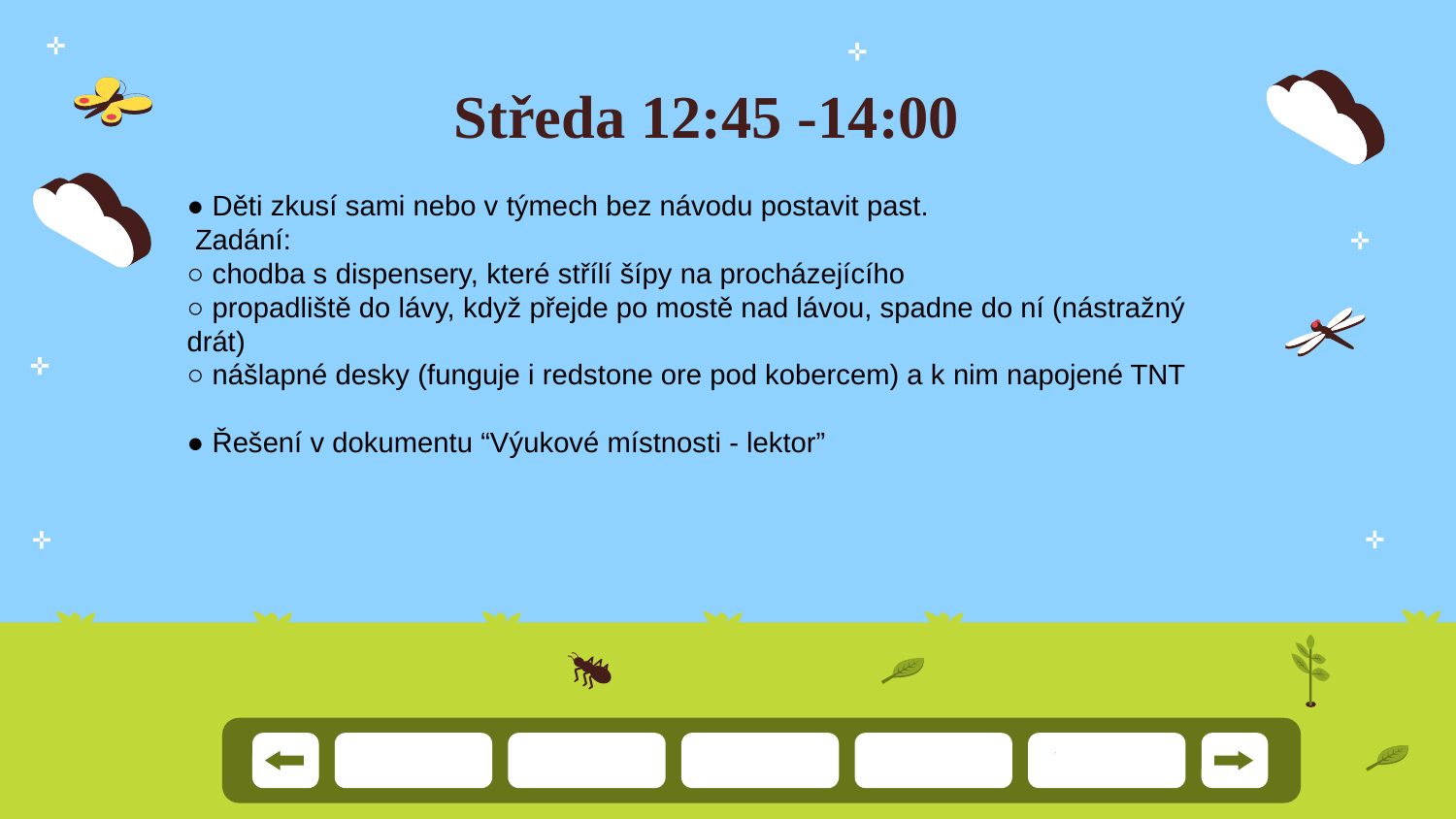

# Středa 12:45 -14:00

● Děti zkusí sami nebo v týmech bez návodu postavit past.
 Zadání:
○ chodba s dispensery, které střílí šípy na procházejícího
○ propadliště do lávy, když přejde po mostě nad lávou, spadne do ní (nástražný
drát)
○ nášlapné desky (funguje i redstone ore pod kobercem) a k nim napojené TNT

● Řešení v dokumentu “Výukové místnosti - lektor”